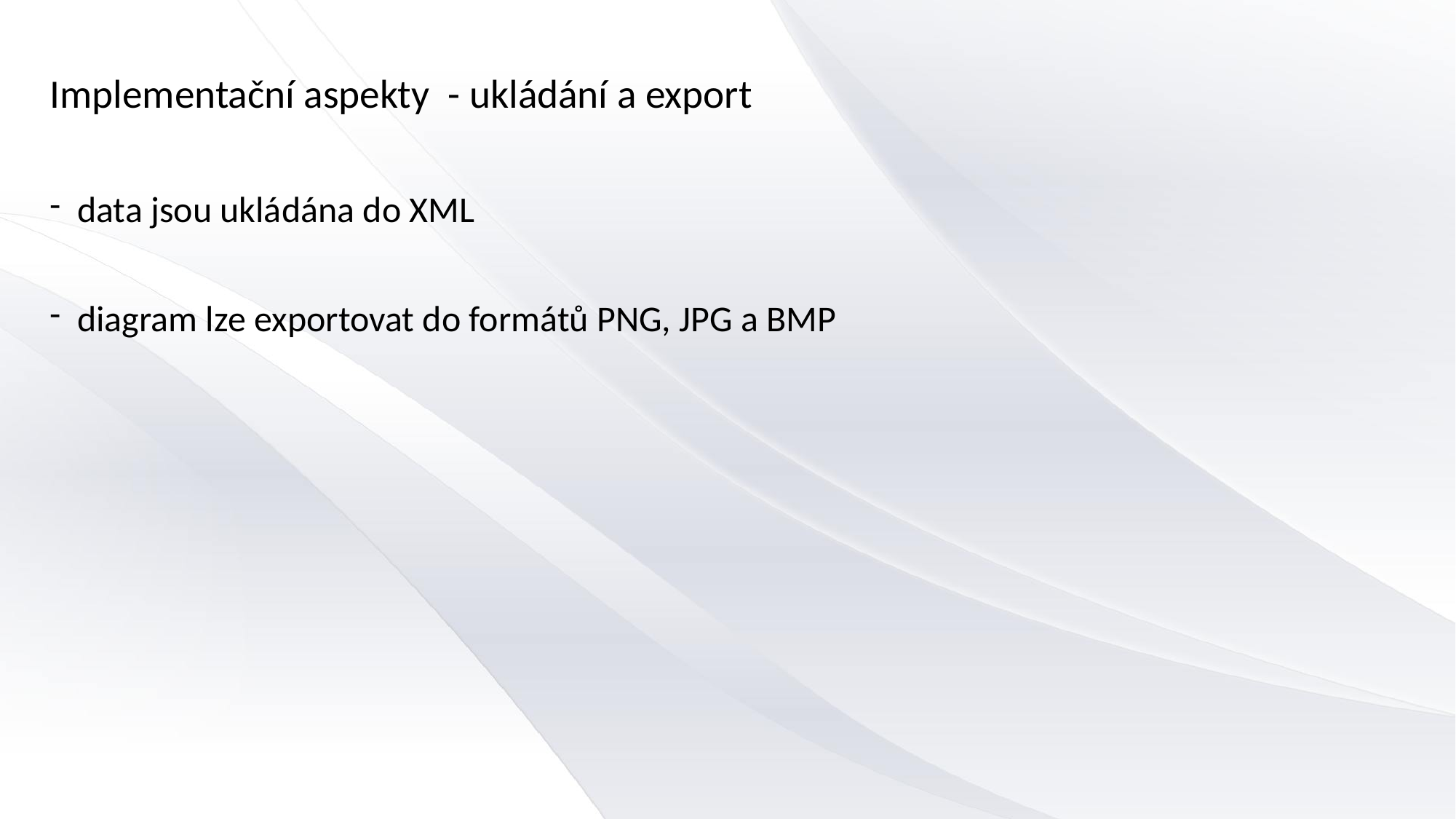

Implementační aspekty  - ukládání a export
data jsou ukládána do XML

diagram lze exportovat do formátů PNG, JPG a BMP